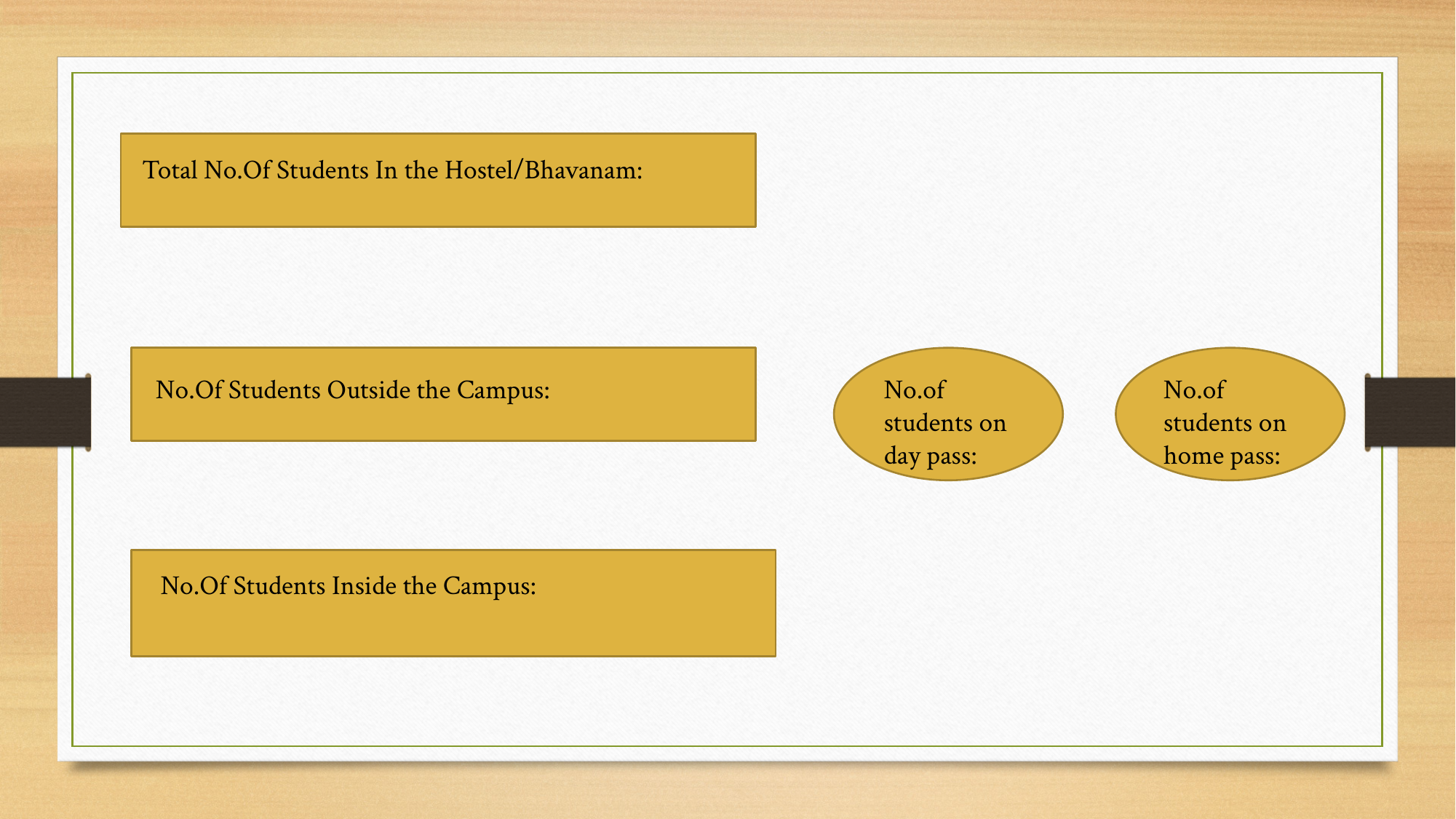

Total No.Of Students In the Hostel/Bhavanam:

No.Of Students Outside the Campus:
No.of students on day pass:
No.of students on home pass:

   No.Of Students Inside the Campus: